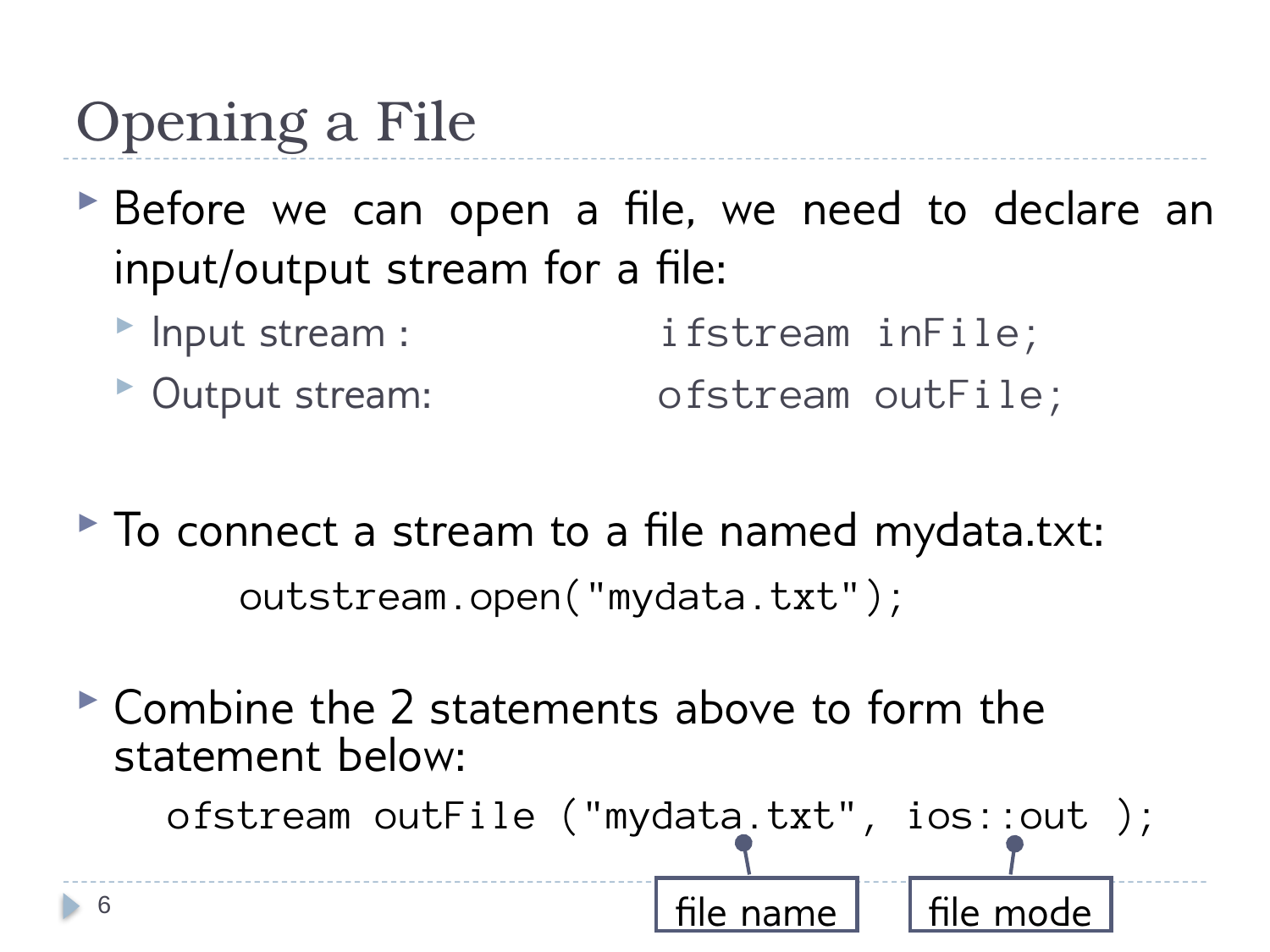

# Opening a File
Before we can open a file, we need to declare an input/output stream for a file:
Input stream : 		ifstream inFile;
Output stream:		ofstream outFile;

To connect a stream to a file named mydata.txt:
		outstream.open("mydata.txt");

Combine the 2 statements above to form the statement below:
	ofstream outFile ("mydata.txt", ios::out );
file name
file mode
6